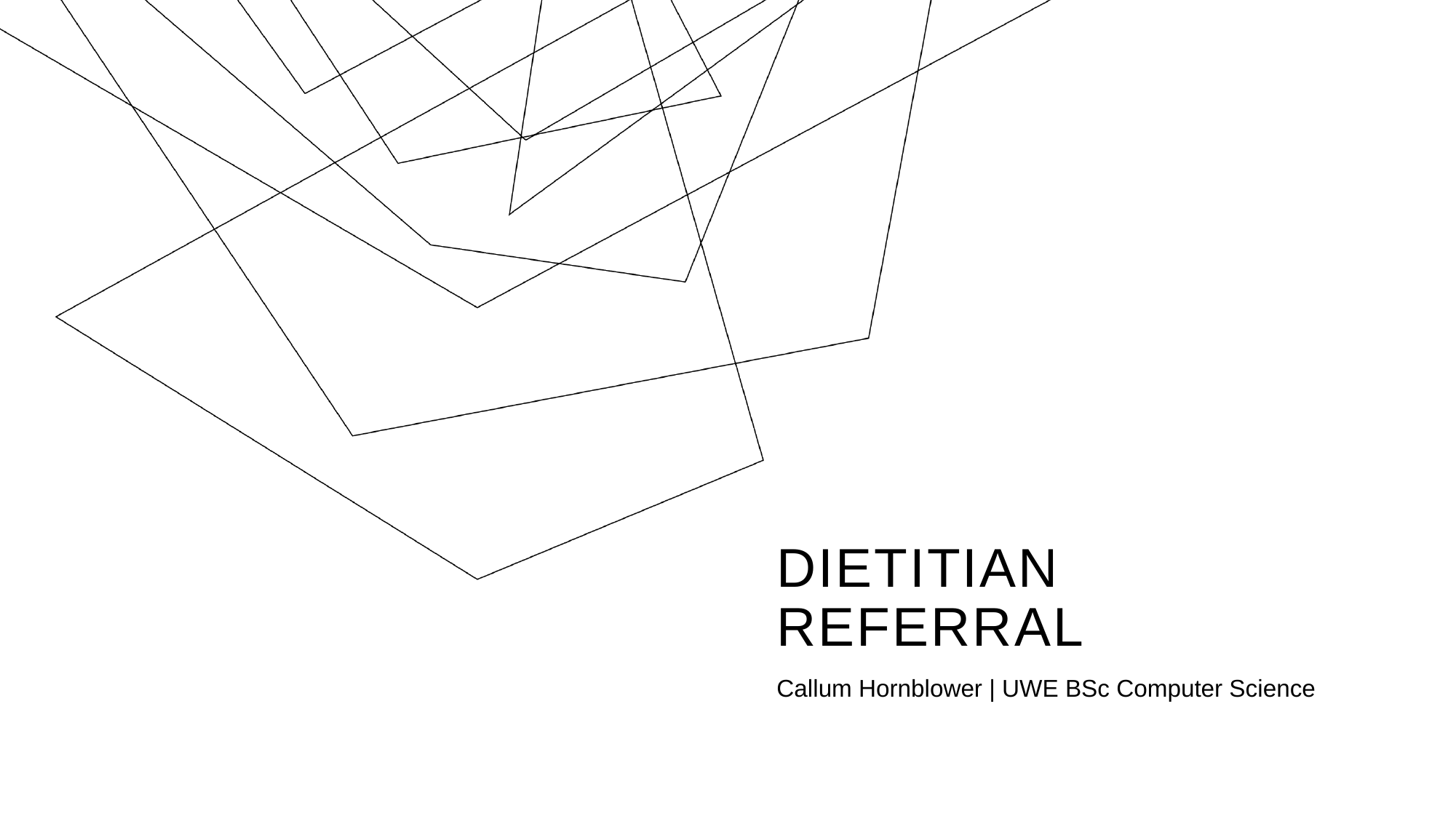

# Dietitian Referral
Callum Hornblower | UWE BSc Computer Science